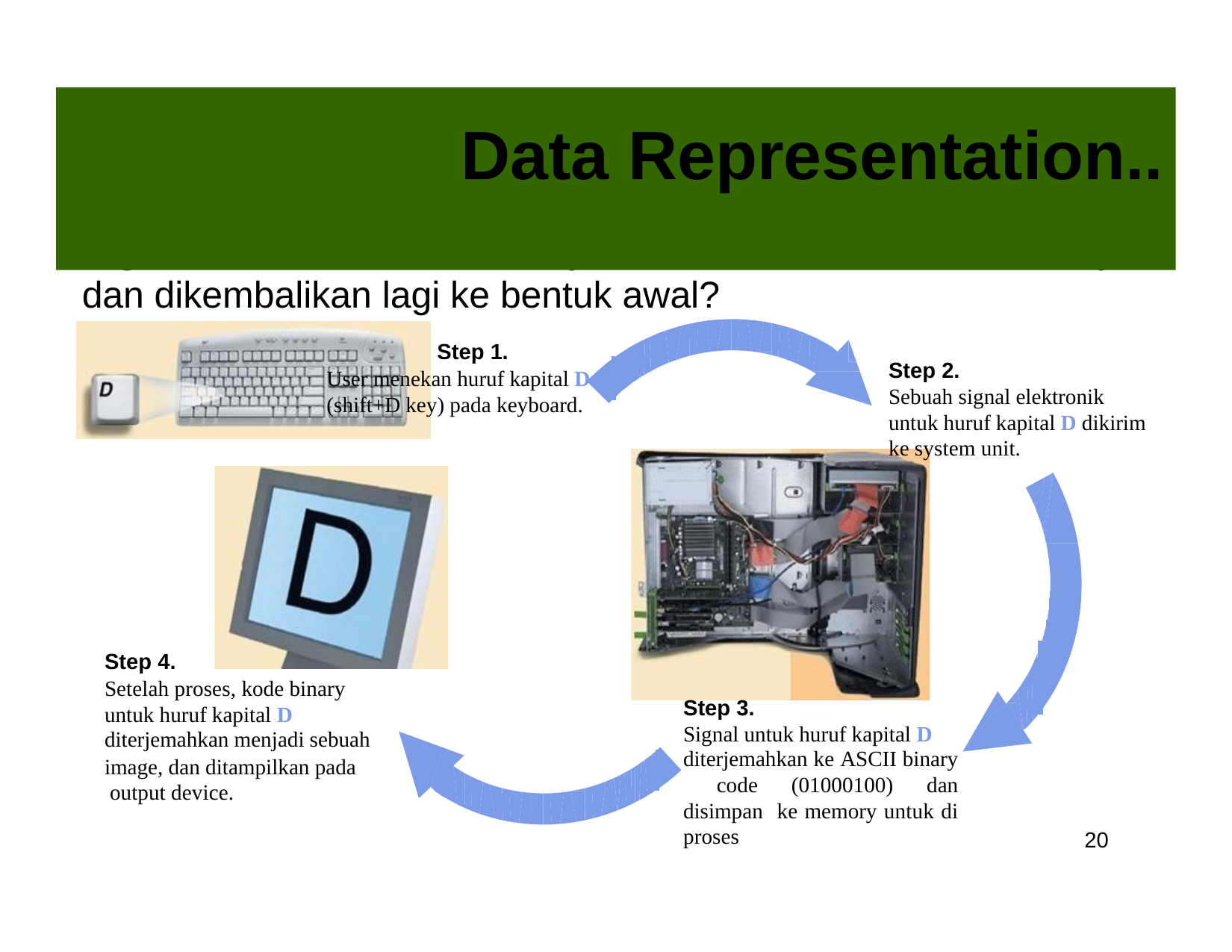

# Data Representation..
Bagaimana sebuah huruf diterjemahkan kedalam bentuk binary  dan dikembalikan lagi ke bentuk awal?

Step 1.
User menekan huruf kapital D
(shift+D key) pada keyboard.

Step 2.
Sebuah signal elektronik  untuk huruf kapital D dikirim
ke system unit.

Step 4.
Setelah proses, kode binary  untuk huruf kapital D
diterjemahkan menjadi sebuah
image, dan ditampilkan pada  output device.

Step 3.
Signal untuk huruf kapital D
diterjemahkan ke ASCII binary  code (01000100) dan disimpan  ke memory untuk di proses

20